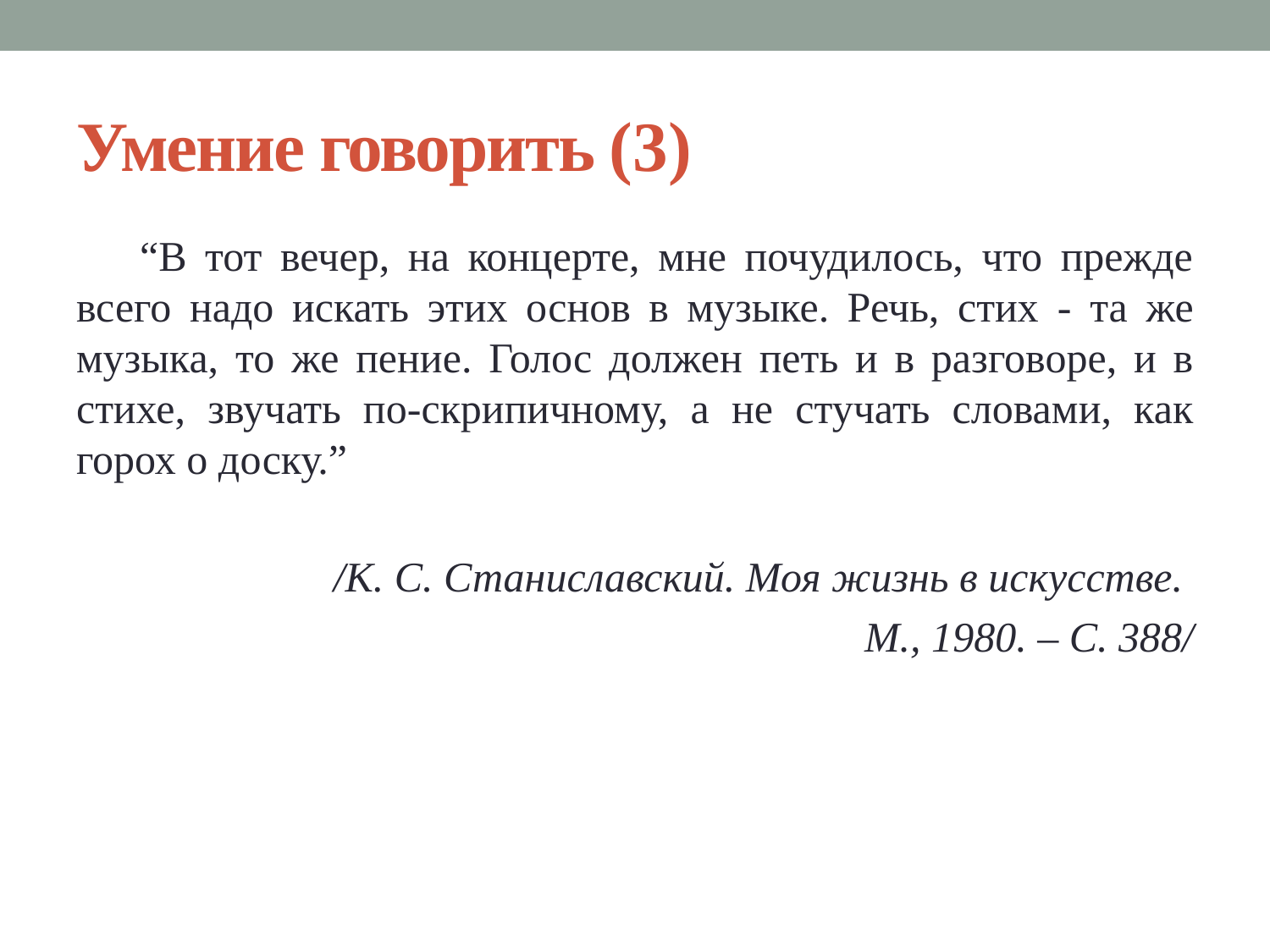

# Умение говорить (3)
“В тот вечер, на концерте, мне почудилось, что прежде всего надо искать этих основ в музыке. Речь, стих - та же музыка, то же пение. Голос должен петь и в разговоре, и в стихе, звучать по-скрипичному, а не стучать словами, как горох о доску.”

/К. С. Станиславский. Моя жизнь в искусстве.
М., 1980. – С. 388/